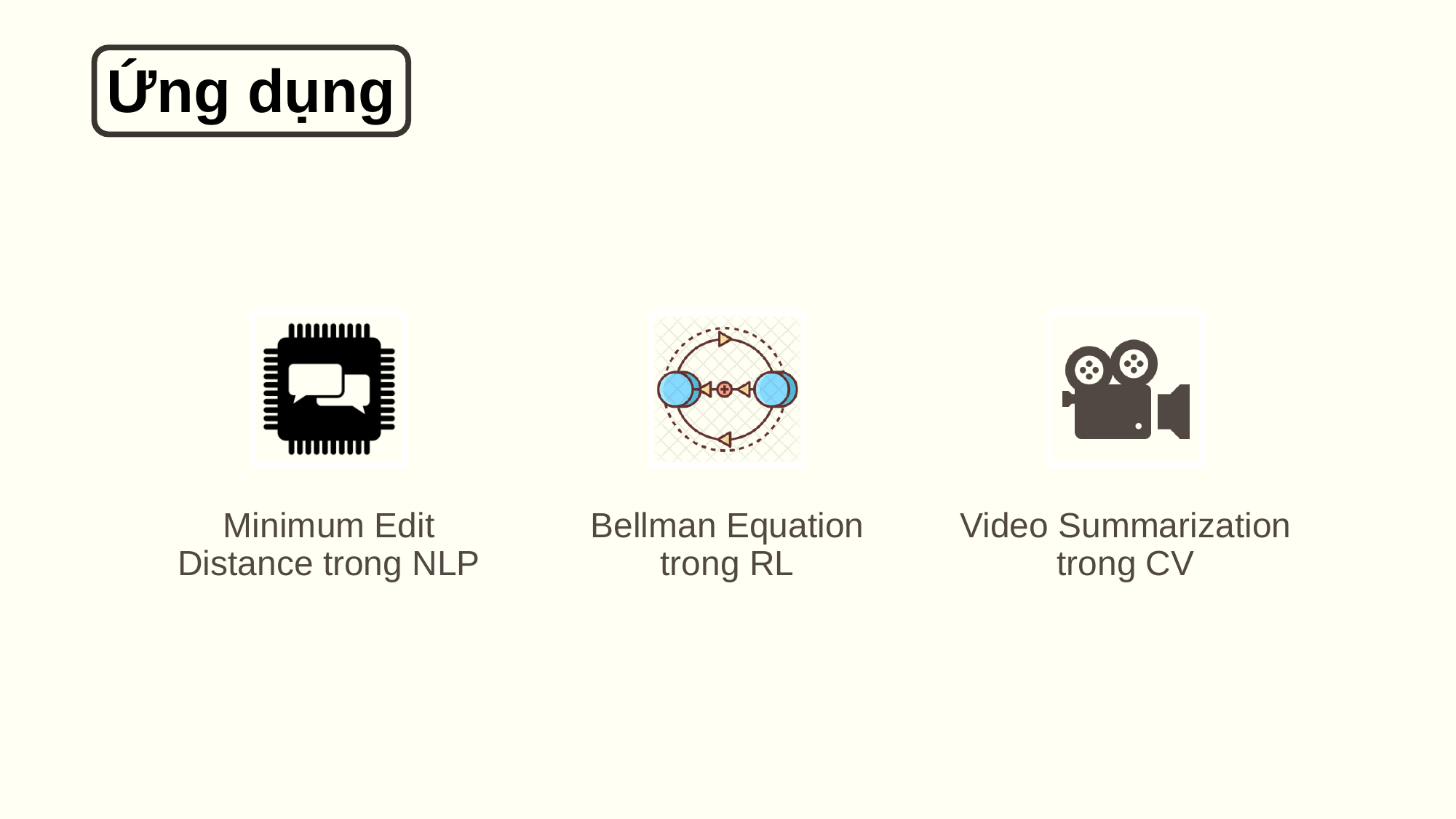

Ứng dụng
Minimum Edit Distance trong NLP
Bellman Equation trong RL
Video Summarization trong CV